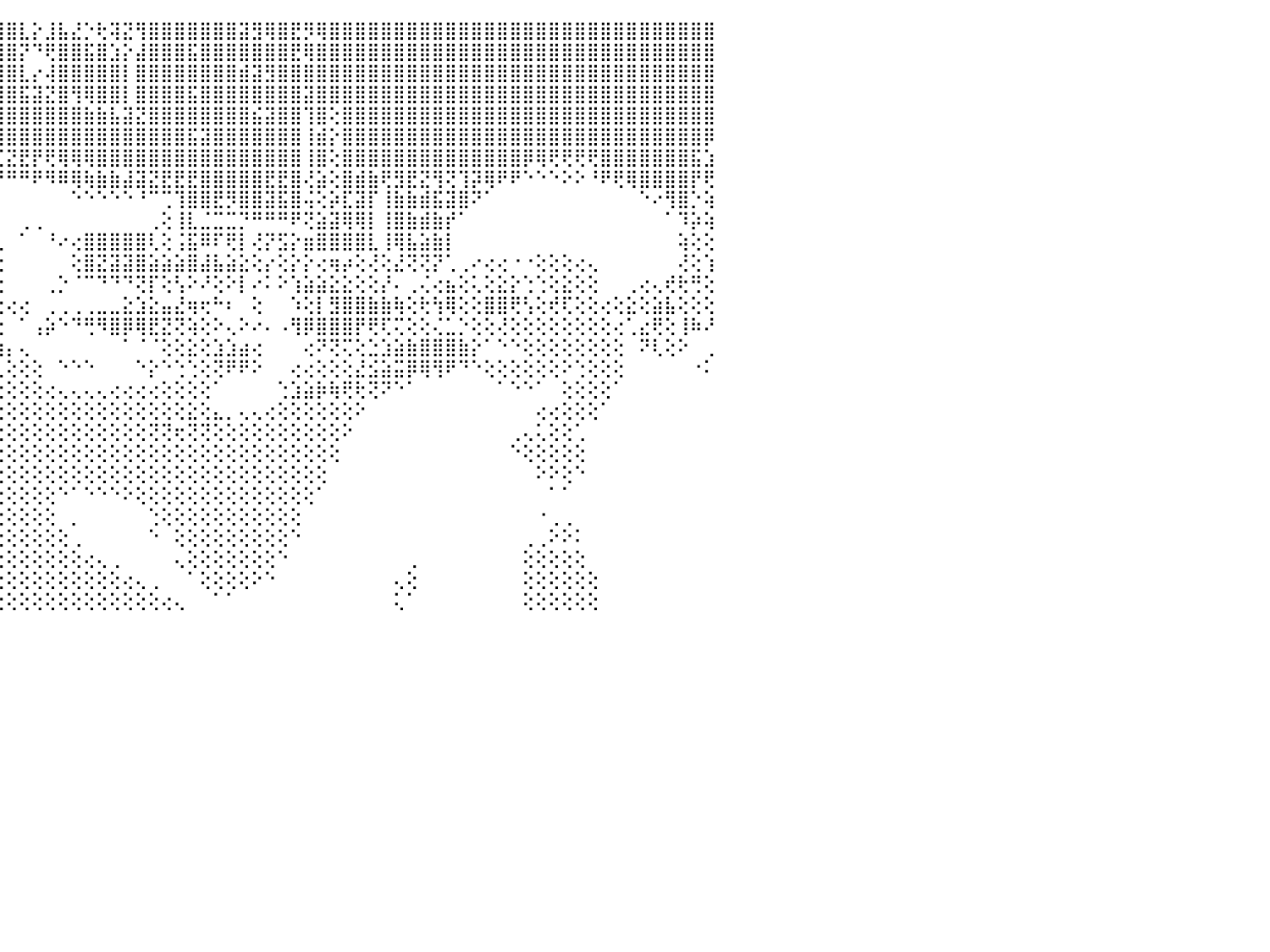

⠀⠀⠀⠀⠀⠀⠀⠀⠀⠀⠀⠀⠀⠀⠀⠀⠀⠀⠀⠀⠀⠀⠀⠀⠁⢿⣧⣿⣿⢟⠿⢿⣿⣿⣿⣿⢸⣿⡇⣿⣿⢍⠟⢺⣿⣿⣇⡕⣸⣧⣜⡑⢗⢽⣝⢻⣿⣿⣿⣿⣿⣿⣿⣽⣻⢿⣿⣟⡻⢿⣿⣿⣿⣿⣿⣿⣿⣿⣿⣿⣿⣿⣿⣿⣿⣿⣿⣿⣿⣿⣿⣿⣿⣿⣿⣿⣿⣿⣿⣿⠀
⠀⠀⠀⠀⠀⠀⠀⠀⠀⠀⠀⠀⠀⠀⠀⠀⠀⠀⠀⠀⠀⠀⠀⠀⠀⢸⢻⣿⣿⣿⣷⣶⣧⣼⣝⣟⢞⢿⢿⣿⣿⢕⢔⢡⣿⣿⡝⠙⢟⣿⣿⣯⣿⣱⡕⣼⣿⣿⣿⣯⣿⣿⣿⣿⣿⣿⣿⣟⢿⣿⣿⣿⣿⣿⣿⣿⣿⣿⣿⣿⣿⣿⣿⣿⣿⣿⣿⣿⣿⣿⣿⣿⣿⣿⣿⣿⣿⣿⣿⣿⠀
⠀⠀⠀⠀⠀⠀⠀⠀⠀⠀⠀⠀⠀⠀⠀⠀⠀⠀⠀⠀⠀⢀⢄⢔⣴⣇⢕⢝⢹⣿⣿⣿⣿⣿⣿⣿⣿⣷⣷⣧⣿⣏⣟⢺⣿⣿⣇⡔⢼⣿⣿⣿⣿⣿⡇⣿⣿⣿⣿⣿⣿⣿⣿⣾⣽⣻⣿⣿⣿⣿⣿⣿⣿⣿⣿⣿⣿⣿⣿⣿⣿⣿⣿⣿⣿⣿⣿⣿⣿⣿⣿⣿⣿⣿⣿⣿⣿⣿⣿⣿⠀
⠀⠀⠀⠀⠀⠀⠀⠀⠀⠀⠀⠀⠀⠀⠀⠀⠀⠀⠀⠀⢕⢕⢕⢕⢻⢿⢕⢕⢸⣿⣿⣿⣿⣿⣿⣿⣿⣿⣿⣿⣿⣿⣿⣿⣿⣿⣯⣽⣝⣿⢻⢿⣿⣿⡇⣿⣿⣿⣿⣯⣿⣿⣿⣿⣿⣿⣿⣿⣽⣿⣿⣿⣿⣿⣿⣿⣿⣿⣿⣿⣿⣿⣿⣿⣿⣿⣿⣿⣿⣿⣿⣿⣿⣿⣿⣿⣿⣿⣿⣿⠀
⠀⠀⠀⠀⠀⠀⠀⠀⠀⠀⠀⠀⠀⠀⠀⠀⠀⠀⠀⢕⢕⢕⢕⢕⢕⢕⢕⢕⢸⣿⣿⡻⣿⣿⣿⣿⣿⣿⣿⣿⣿⣿⣿⣿⣿⣿⣿⣿⣿⣿⣿⣷⣷⣧⣽⣝⣿⣿⣿⣿⣿⣿⣿⣿⣮⣽⣿⣿⢹⣿⢕⣿⣿⣿⣿⣿⣿⣿⣿⣿⣿⣿⣿⣿⣿⣿⣿⣿⣿⣿⣿⣿⣿⣿⣿⣿⣿⣿⣿⣿⠀
⠀⠀⠀⠀⠀⠀⠀⠀⠀⠀⢀⡄⢄⢄⢀⠀⠀⠀⢄⢅⢅⢅⢅⢅⢅⢅⢕⢕⢕⣿⣦⣴⣥⣝⣍⢝⡛⢟⠿⠿⢿⣿⣿⣿⣿⣿⣿⣿⣿⣿⣿⣿⣿⣿⣿⣿⣿⣿⣿⣯⣽⣿⣿⣿⣿⣿⣿⣿⢸⣾⡕⣿⣿⣿⣿⣿⣿⣿⣿⣿⣿⣿⣿⣿⣿⣿⣿⣿⣿⣿⣿⣿⣿⣿⣿⣿⣿⣿⣿⡿⠀
⠀⠀⠀⠀⠀⠀⠀⠀⠀⠀⢕⢕⢄⢕⢕⢕⢕⢕⢕⢕⢕⢕⢕⢕⢑⣷⢕⢕⣵⣿⢝⠙⠛⠛⠛⠿⠿⢿⢷⣷⣷⣷⣵⣼⣍⣝⣟⡟⢟⢿⢿⢿⣿⣿⣿⣿⣿⣿⣿⣿⣿⣿⣿⣿⣿⣿⣿⣿⢸⣿⢕⣿⣿⣿⣿⣿⣿⣿⣿⣿⣿⣿⣿⣿⣿⡿⢿⢟⢟⢟⢟⣿⣿⣿⣿⣿⣿⣿⣯⣱⠀
⠀⠀⠀⠀⠀⠀⠀⠀⠀⠁⢕⢕⢕⢀⢕⢕⢕⢕⢕⢕⢕⢕⢕⢕⢕⢜⢕⢕⢜⣽⢕⠀⠀⠀⠀⠀⠀⠀⠀⠀⠁⠈⠉⠉⠙⠛⠛⠟⠻⠿⢿⢷⣷⣷⣼⣽⣝⣟⣟⣟⣿⣿⣿⣿⣿⣟⣟⣿⢜⣵⢕⣿⣾⣷⢟⣻⣟⣝⢻⢝⢹⡽⢿⠟⠟⠑⠑⠑⠕⠕⠘⠟⢟⢿⣿⣿⣿⣿⡟⢟⠀
⠀⠀⠀⠀⠀⠀⠀⠀⠀⠀⢕⢕⢕⢕⢕⢕⢕⢕⢕⢕⢕⢕⢕⢕⢕⢕⣵⣵⢧⡕⠀⠀⠀⠀⠀⠀⠀⠀⠀⠀⠀⠀⠀⠀⠀⠀⠀⠀⠀⠀⠑⠑⠑⠑⠑⠘⠉⢉⢹⣿⣿⣟⡻⣿⣿⣽⣯⣿⢬⢕⡵⣏⣽⡏⢸⣷⣷⣾⣯⣽⣿⠝⠁⠀⠀⠀⠀⠀⠀⠀⠀⠀⠀⠀⠑⠔⢻⣿⡑⢵⠀
⠀⠀⠀⠀⠀⠀⠀⠀⠀⢄⢕⢕⢕⢕⢕⢕⢕⢕⢕⢕⢕⢕⢕⢕⢕⢕⢜⢝⢱⢇⢿⢇⠁⢔⢕⢕⢔⠀⠀⠐⢔⠀⠀⠀⠀⠀⢀⢀⠀⠀⠀⠀⠀⠀⠀⠀⢀⢕⢸⣇⣈⣉⣉⡙⠛⠛⠛⠟⢝⣵⣽⢿⢿⡇⢸⣿⣷⣾⣷⡞⠁⠀⠀⠀⠀⠀⠀⠀⠀⠀⠀⠀⠀⠀⠀⠀⠁⠹⡵⢵⠀
⠀⠀⠀⠀⠀⠀⠀⢀⢔⢕⢕⢕⢕⢕⢕⢕⢕⢕⢕⢕⢕⢕⢕⢕⢕⢕⢕⢕⢗⢗⢄⢄⠀⢕⢔⢄⢄⢀⠀⠀⠀⠀⠀⠀⢄⠀⠁⠀⠘⠔⢔⣿⣿⣿⣿⣿⢇⢕⢨⣯⠿⠏⢟⡇⢜⡝⣫⡕⣶⣿⣿⣿⣿⣇⢸⢿⣧⣵⣷⡇⠀⠀⠀⠀⠀⠀⠀⠀⠀⠀⠀⠀⠀⠀⠀⠀⠀⢵⢕⢕⠀
⢔⠀⠀⢄⢕⢕⢔⢕⢕⢕⢕⢕⢕⢕⢕⢕⢕⠁⠁⠁⠁⠑⢕⢕⢕⢕⠀⢕⢕⢕⠀⢕⢔⢕⠕⠕⠕⠁⠀⠀⠀⢄⠀⠁⢕⠀⠀⠀⠀⠀⢕⣿⣝⣽⣽⣿⣵⣵⣵⣿⣼⣧⣵⣕⢕⡔⢕⡕⡕⢔⢶⡴⢕⢜⢕⣜⢝⢝⡝⢁⢀⠔⢔⢔⠐⠐⢕⢕⢕⢔⢄⠀⠀⠀⠀⠀⠀⢜⢕⢱⠀
⢕⠀⢄⣕⣕⢕⢕⢕⢕⢕⢕⢕⢕⢕⢕⢕⢕⢕⠀⠀⢀⢀⢄⢅⢕⠕⠀⢕⢕⢕⠀⢕⢕⢕⠀⠀⠀⠀⠀⠀⠀⢕⠄⢄⢕⠀⠀⠀⢀⡑⠈⠉⠙⠙⠙⢝⡏⢕⢣⠕⠜⢕⠕⡇⠔⠅⠕⢱⣵⣵⣕⣕⢕⢕⡜⠄⢀⢌⢔⣦⢕⢅⢕⣕⡕⢑⢑⢕⣕⢕⢕⠀⠀⢀⢔⢄⢞⢗⢛⢕⠀
⢕⢔⢾⣿⣿⣿⣿⣿⣷⢕⢕⢕⢕⢕⢕⢕⢕⢕⢕⢕⢕⢕⢕⢕⢕⢄⢐⢕⢕⢕⢄⡕⢕⠕⢕⢕⠑⢕⢔⢀⠀⢕⢕⢕⢕⢔⢔⠀⢀⢀⢀⢀⣀⣀⣕⣱⣕⣤⣜⢶⢖⠓⠆⠀⢕⠀⠀⠱⢕⡇⣻⣿⣿⣷⣷⢷⢕⢗⢳⢿⢕⢕⣿⣿⢟⢣⢕⢞⢏⢕⢕⢔⢕⣕⢕⣵⣧⢕⢕⢕⠀
⠕⠕⠁⠀⠀⠀⠁⠉⠙⠑⢕⢕⢕⢕⢕⢕⢕⢕⢕⢕⢕⢕⢕⢕⠕⠕⢕⠕⠱⢕⠙⠕⠑⢀⠑⠀⠀⠁⢀⢀⠀⠕⠕⠑⢕⠀⠁⢠⡵⠑⠙⢛⠻⣿⡿⢿⣟⣝⢝⢵⢕⠕⢄⠕⠔⠄⠠⢻⡿⣿⣿⣿⡟⢟⢏⢍⢕⢕⢌⣁⡑⢕⢕⢜⢕⢕⢕⢕⢕⢕⢕⢕⢔⢁⣔⢟⢕⢸⠷⠜⠀
⠀⠀⠀⠀⠀⠀⠀⠀⠀⠀⠀⠁⠑⠕⢕⢕⢕⢕⢕⢕⢕⢜⢕⠀⠀⡄⠁⠀⢜⢕⠄⠐⢡⡅⢴⠀⠀⠀⠁⣀⢀⠀⠐⠑⢰⡄⢄⠀⠀⠀⠀⠀⠀⠀⠁⠈⠈⢕⢕⣕⢕⣱⣱⣴⢔⠀⠀⠀⢔⠝⢝⢍⢕⣑⣱⣵⣷⣿⣿⣿⣷⡕⠁⠑⠑⢕⢕⢕⢕⢕⢕⢕⢕⠀⠝⢇⢕⠕⠀⢀⠀
⠀⠀⠀⠀⠀⠀⠀⠀⠀⠀⠀⠀⠀⠀⠁⠕⢱⡅⠑⠑⠕⠕⢕⠕⠀⠈⠳⣔⢕⢑⠀⠀⠀⠑⠀⢀⢀⢀⢀⢁⢀⢄⢄⢀⢀⢕⢕⢕⠀⠑⠑⠑⠀⠀⠀⠑⡕⠑⢑⢑⢕⢝⠟⠟⠕⠀⠀⢔⢔⢕⢕⢕⣜⣪⣵⣭⡿⢿⢻⠟⠙⠑⢕⢕⢕⢕⢕⢕⠕⢑⢕⢕⢕⠀⠀⠀⠀⠀⠐⠅⠀
⠀⠀⠀⠀⠀⠀⠀⠀⠀⠀⠀⠀⠀⠀⠀⠀⠀⠝⢯⡵⡑⠐⠁⠑⠁⠀⢔⢕⢗⢟⢕⢔⢔⣕⣕⡕⢵⢵⢼⣿⣿⢷⢷⢝⢕⢕⢕⢕⢔⢄⢄⢄⢄⢔⢔⢔⢔⢕⢕⢕⢕⠁⠀⠀⠀⠀⢑⣱⣵⡷⢷⢟⢗⢝⠝⠑⠁⠀⠀⠀⠀⠀⠀⠁⠑⠑⠁⠀⢕⢕⢕⢕⠁⠀⠀⠀⠀⠀⠀⠀⠀
⠀⠀⠀⠀⠀⠀⠀⠀⠀⠀⠀⠀⠀⠀⠀⠀⠀⠀⠐⠄⠈⠁⠁⢁⢁⢅⢄⢕⢑⢑⢑⢺⢟⢟⢟⢕⢕⢜⢕⢕⢕⢕⢕⢕⢕⢕⢕⢕⢕⢕⢕⢕⢕⢕⢕⢕⢕⢕⢕⣕⢕⣄⡀⢄⢄⢔⢕⢕⢕⢕⢕⢕⠕⠀⠀⠀⠀⠀⠀⠀⠀⠀⠀⠀⠀⠀⢔⢔⢕⢕⢕⠁⠀⠀⠀⠀⠀⠀⠀⠀⠀
⠀⠀⠀⠀⠀⠀⠀⠀⠀⠀⠀⠀⠀⠀⠀⠀⠁⠐⠄⢄⢔⢕⢕⢕⢕⢕⢗⢕⢕⢕⢝⢕⢕⢕⢕⢕⢕⢕⢕⢕⢕⢕⢕⢕⢕⢕⢕⢕⢕⢕⢕⢕⢕⢕⢕⢕⢝⢝⢖⢝⢝⢕⢕⢕⢕⢕⢕⢕⢕⢕⢕⠕⠀⠀⠀⠀⠀⠀⠀⠀⠀⠀⠀⠀⢀⢄⢅⢕⢕⢁⠀⠀⠀⠀⠀⠀⠀⠀⠀⠀⠀
⠀⠀⠀⠀⠀⠀⠀⠀⠀⠀⠀⠀⠀⠀⠀⠀⠀⠀⠀⢕⢕⢕⢕⢕⢕⢕⢕⢕⢕⢕⢕⢕⢕⢕⢕⢕⢕⢕⢕⢕⢕⢕⢕⢕⢕⢕⢕⢕⢕⢕⢕⢕⢕⢕⢕⢕⢕⢕⢕⢕⢕⢕⢕⢕⢕⢕⢕⢕⢕⢕⢕⠀⠀⠀⠀⠀⠀⠀⠀⠀⠀⠀⠀⠀⠑⢕⢕⢕⢕⢕⠀⠀⠀⠀⠀⠀⠀⠀⠀⠀⠀
⠀⠀⠀⠀⠀⠀⠀⠀⠀⠀⠀⠀⠀⠀⠀⠀⠀⠀⠀⢕⢕⢕⢕⢅⢕⢅⢟⢟⢟⢗⢕⢕⢕⢕⢕⢕⢕⢕⢕⢕⢕⢕⢕⢕⢕⢕⢕⢕⢕⢕⢕⢕⢕⢕⢕⢕⢕⢕⢕⢕⢕⢕⢕⢕⢕⢕⢕⢕⢕⢕⠀⠀⠀⠀⠀⠀⠀⠀⠀⠀⠀⠀⠀⠀⠀⠀⠕⠕⢕⠑⠀⠀⠀⠀⠀⠀⠀⠀⠀⠀⠀
⠀⠀⠀⠀⠀⠀⠀⠀⠀⠀⠀⠀⠀⠀⠀⠀⠀⠀⠀⠀⢕⢕⢕⠀⢕⢕⢕⢕⢍⢟⢇⢕⢕⢕⢕⢕⢕⢕⢕⢕⢕⢕⢕⢕⢕⢕⢕⢕⢕⠑⠁⠑⠑⠑⠕⢕⢕⢕⢕⢕⢕⢕⢕⢕⢕⢕⢕⢕⢕⠁⠀⠀⠀⠀⠀⠀⠀⠀⠀⠀⠀⠀⠀⠀⠀⠀⠀⠁⠁⠀⠀⠀⠀⠀⠀⠀⠀⠀⠀⠀⠀
⠀⠀⠀⠀⠀⠀⠀⠀⠀⠀⠀⠀⠀⠀⠀⠀⠀⠀⠀⠀⠀⠕⠀⠀⢕⢕⢕⢕⢕⢕⢕⢕⢕⢕⢕⢕⢕⢕⢕⢕⢕⢕⢕⢕⢕⢕⢕⢕⢕⠀⡀⠀⠀⠀⠀⠀⢑⢕⢕⢕⢕⢕⢕⢕⢕⢕⢕⢕⠀⠀⠀⠀⠀⠀⠀⠀⠀⠀⠀⠀⠀⠀⠀⠀⠀⠀⠐⢀⢀⠀⠀⠀⠀⠀⠀⠀⠀⠀⠀⠀⠀
⠀⠀⠀⠀⠀⠀⠀⠀⠀⠀⠀⠀⠀⠀⠀⠀⠀⠀⠀⠀⠀⠀⠀⠀⠀⠑⠕⢕⢕⢕⢕⢕⢕⢕⢕⢕⢕⢕⢕⢕⢕⢕⢕⢕⢕⢕⢕⢕⢕⢕⢀⠀⠀⠀⠀⠀⠑⠀⢕⢕⢕⢕⢕⢕⢕⢕⢕⠑⠀⠀⠀⠀⠀⠀⠀⠀⠀⠀⠀⠀⠀⠀⠀⠀⠀⢀⢀⠕⠕⠅⠀⠀⠀⠀⠀⠀⠀⠀⠀⠀⠀
⠀⠀⠀⠀⠀⠀⠀⠀⠀⠀⠀⠀⠀⠀⠀⠀⠀⠀⠀⠀⠀⠀⠀⢀⢄⢔⢔⢔⢕⢕⢕⢕⢕⢕⢕⢕⢕⢕⢕⢕⢕⢕⢕⢕⢕⢕⢕⢕⢕⢕⢕⢔⢄⢀⠀⠀⠀⠀⢄⢕⢕⢕⢕⢕⢕⢕⠑⠀⠀⠀⠀⠀⠀⠀⠀⠀⢀⠀⠀⠀⠀⠀⠀⠀⠀⢕⢕⢕⢕⢕⠀⠀⠀⠀⠀⠀⠀⠀⠀⠀⠀
⠀⠀⠀⠀⠀⠀⠀⠀⠀⠀⠀⠀⠀⠀⠀⠀⠀⠀⠀⠀⠀⠀⠀⢕⢕⢕⢕⢕⢕⢕⢕⢕⢕⢕⢕⢕⢕⢕⢕⢕⢕⢕⢕⢕⢕⢕⢕⢕⢕⢕⢕⢕⢕⢕⢔⢄⢀⠀⠀⠁⢕⢕⢕⢕⠕⠑⠀⠀⠀⠀⠀⠀⠀⠀⠀⢄⢕⠀⠀⠀⠀⠀⠀⠀⠀⢕⢕⢕⢕⢕⢕⠀⠀⠀⠀⠀⠀⠀⠀⠀⠀
⠀⠀⠀⠀⠀⠀⠀⠀⠀⠀⠀⠀⠀⠀⠀⠀⠀⠀⠀⠀⠀⠀⠀⢕⢕⢕⢕⢕⢕⢕⢕⢕⢕⢕⢕⢕⢕⢕⢕⢕⢕⢕⢕⢕⢕⢕⢕⢕⢕⢕⢕⢕⢕⢕⢕⢕⢕⢔⢄⠀⠀⠁⠁⠀⠀⠀⠀⠀⠀⠀⠀⠀⠀⠀⠀⢅⠁⠀⠀⠀⠀⠀⠀⠀⠀⢕⢕⢕⢕⢕⢕⠀⠀⠀⠀⠀⠀⠀⠀⠀⠀
⠀⠀⠀⠀⠀⠀⠀⠀⠀⠀⠀⠀⠀⠀⠀⠀⠀⠀⠀⠀⠀⠀⠀⠀⠀⠀⠀⠀⠀⠀⠀⠀⠀⠀⠀⠀⠀⠀⠀⠀⠀⠀⠀⠀⠀⠀⠀⠀⠀⠀⠀⠀⠀⠀⠀⠀⠀⠀⠀⠀⠀⠀⠀⠀⠀⠀⠀⠀⠀⠀⠀⠀⠀⠀⠀⠀⠀⠀⠀⠀⠀⠀⠀⠀⠀⠀⠀⠀⠀⠀⠀⠀⠀⠀⠀⠀⠀⠀⠀⠀⠀